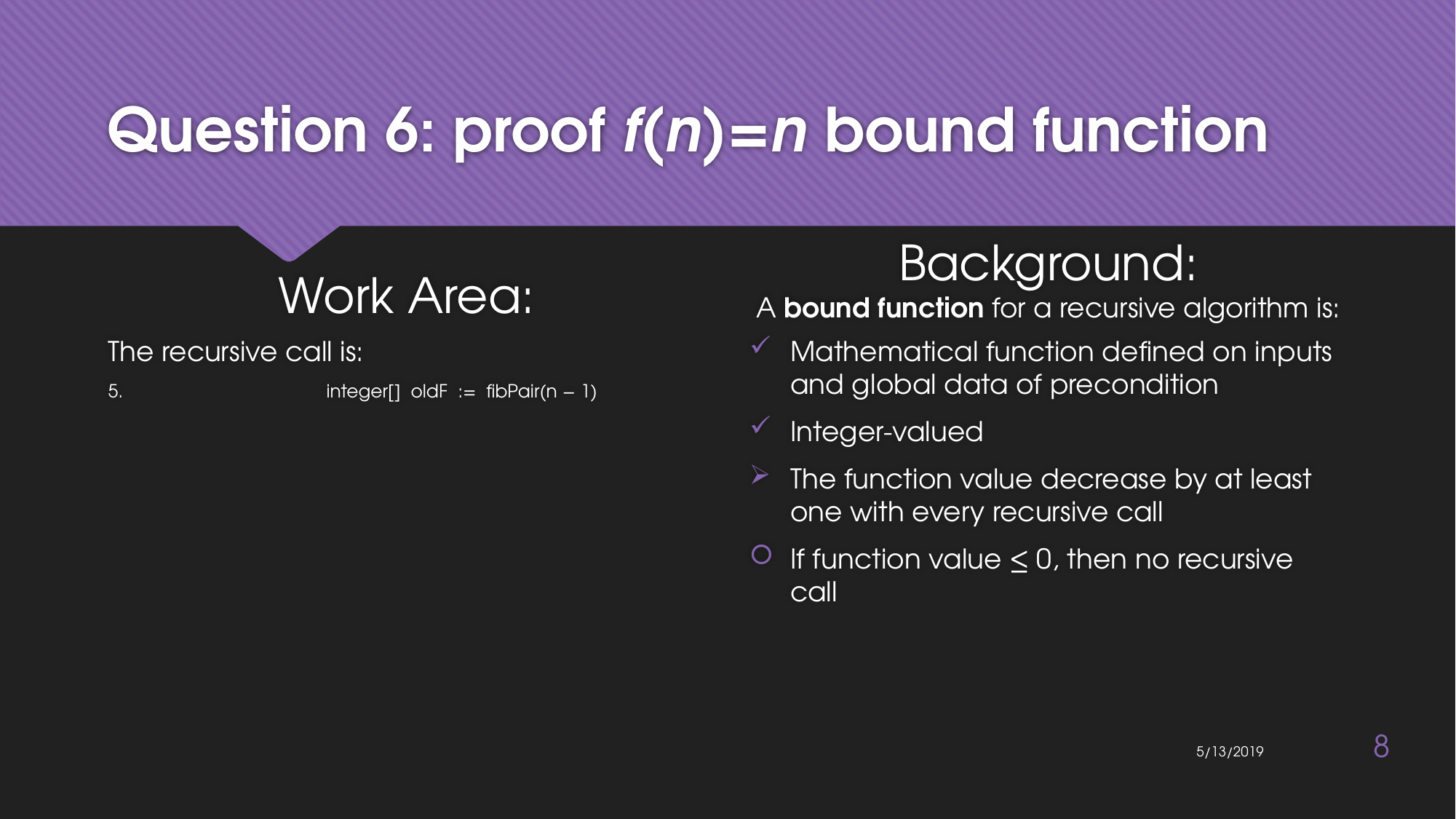

# Question 6: proof f(n)=n bound function
Work Area:
Background:
A bound function for a recursive algorithm is:
The recursive call is:
5.     		integer[]  oldF  :=  fibPair(n − 1)

Mathematical function defined on inputs and global data of precondition
Integer-valued
The function value decrease by at least one with every recursive call
If function value ≤ 0, then no recursive call
8
5/13/2019